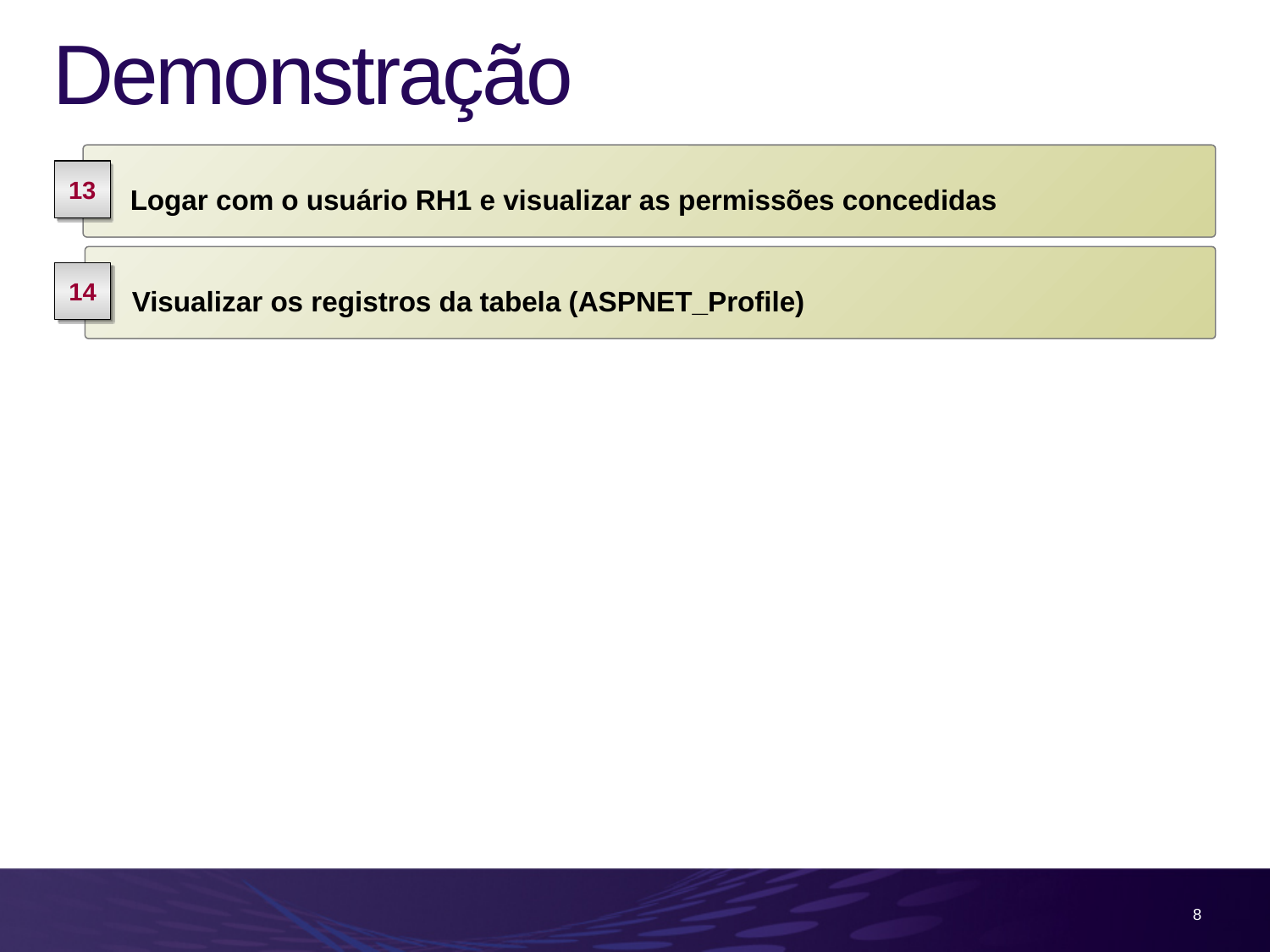

# Demonstração
 Logar com o usuário RH1 e visualizar as permissões concedidas
13
 Visualizar os registros da tabela (ASPNET_Profile)
14
8